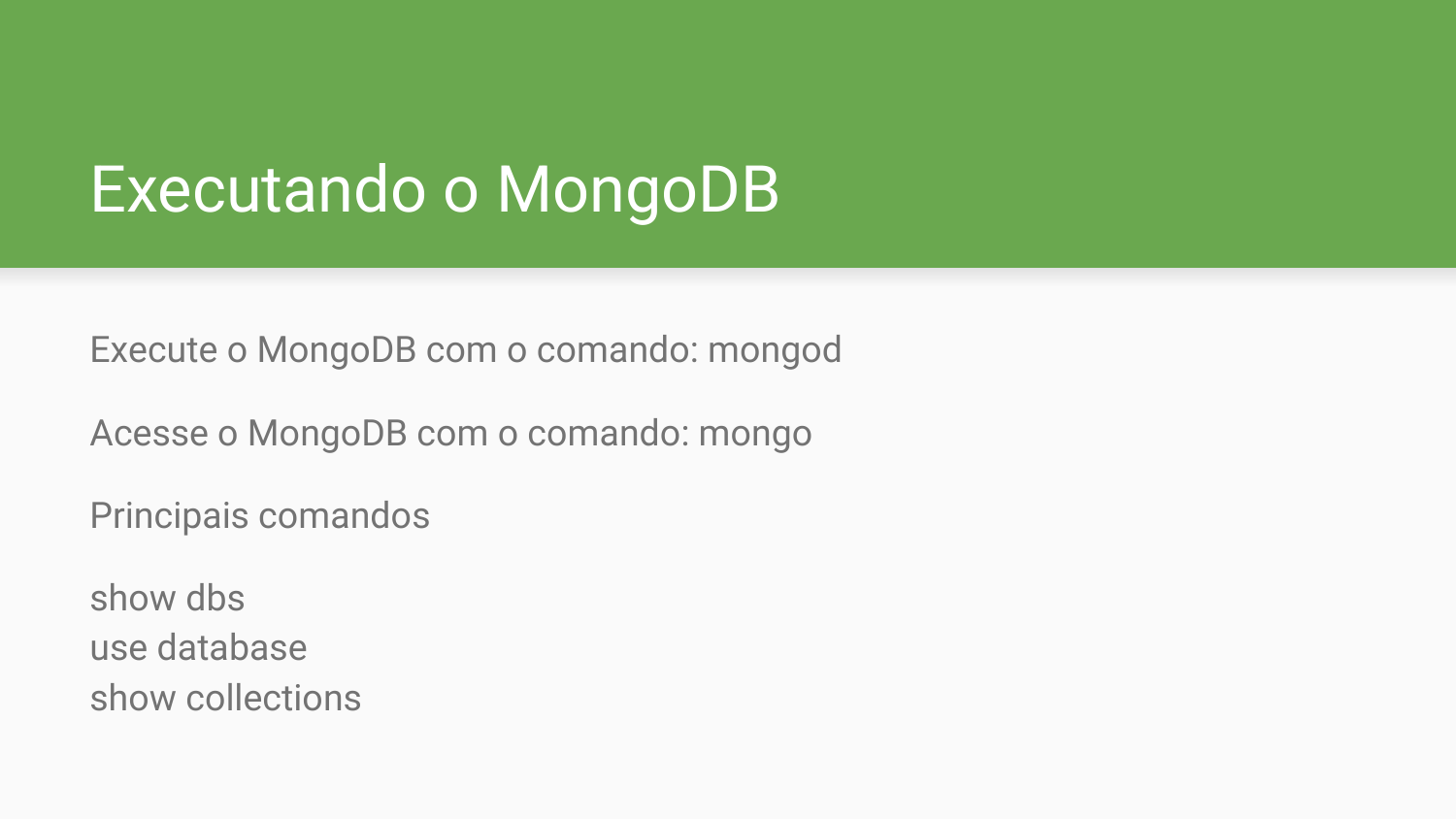

# Executando o MongoDB
Execute o MongoDB com o comando: mongod
Acesse o MongoDB com o comando: mongo
Principais comandos
show dbs
use database
show collections